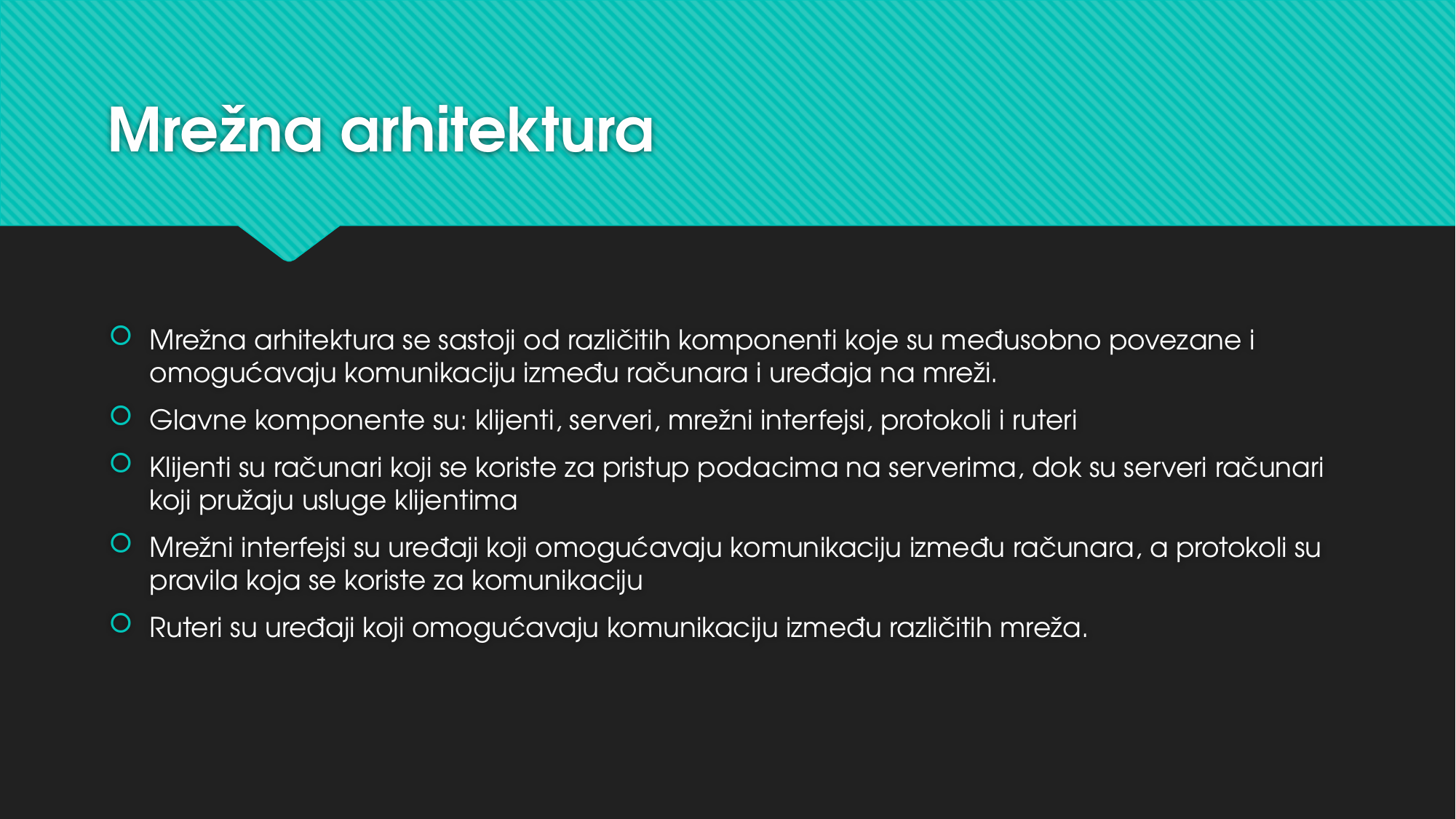

# Mrežna arhitektura
Mrežna arhitektura se sastoji od različitih komponenti koje su međusobno povezane i omogućavaju komunikaciju između računara i uređaja na mreži.
Glavne komponente su: klijenti, serveri, mrežni interfejsi, protokoli i ruteri
Klijenti su računari koji se koriste za pristup podacima na serverima, dok su serveri računari koji pružaju usluge klijentima
Mrežni interfejsi su uređaji koji omogućavaju komunikaciju između računara, a protokoli su pravila koja se koriste za komunikaciju
Ruteri su uređaji koji omogućavaju komunikaciju između različitih mreža.